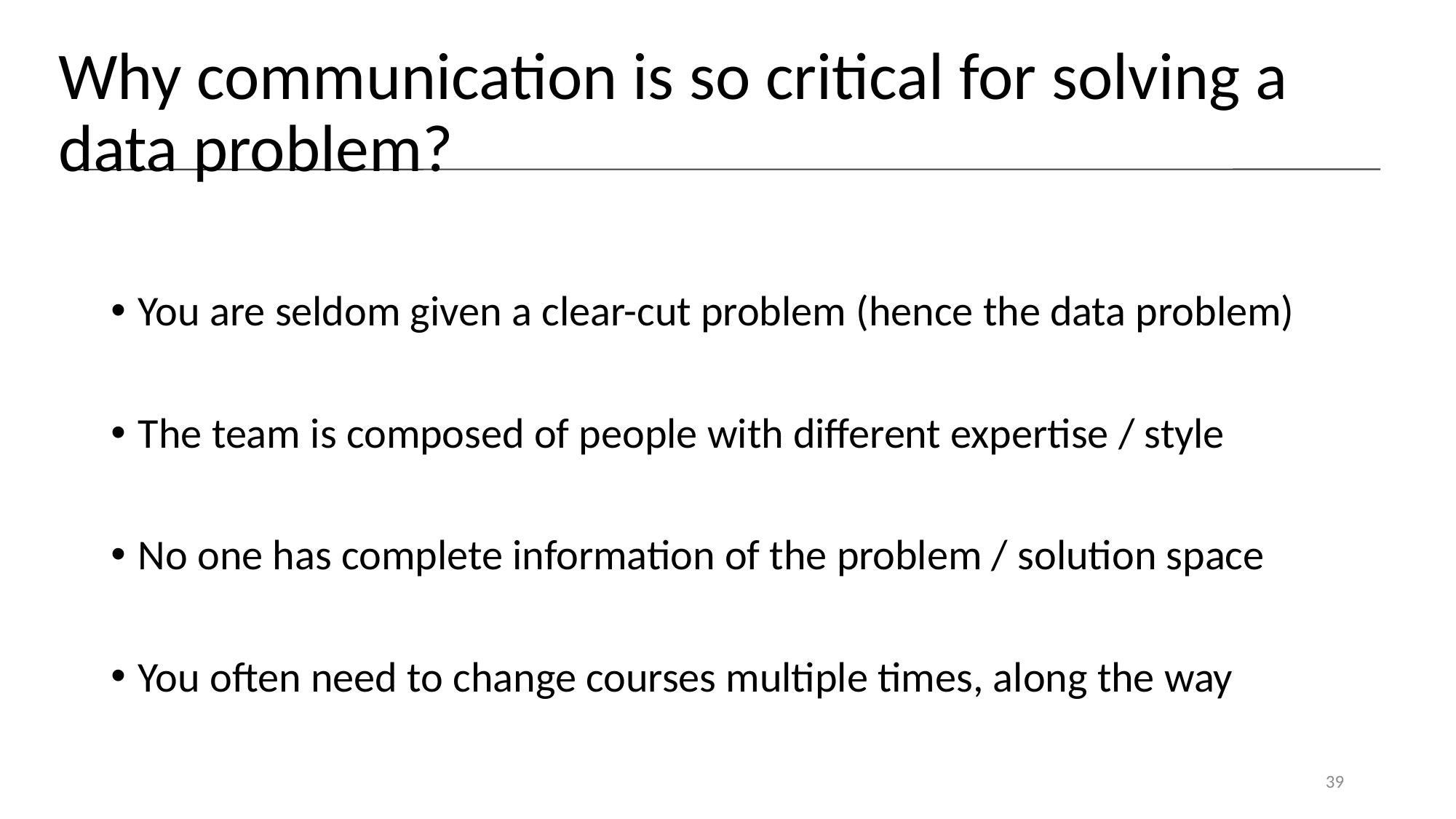

# Why communication is so critical for solving a data problem?

You are seldom given a clear-cut problem (hence the data problem)

The team is composed of people with different expertise / style

No one has complete information of the problem / solution space

You often need to change courses multiple times, along the way
39